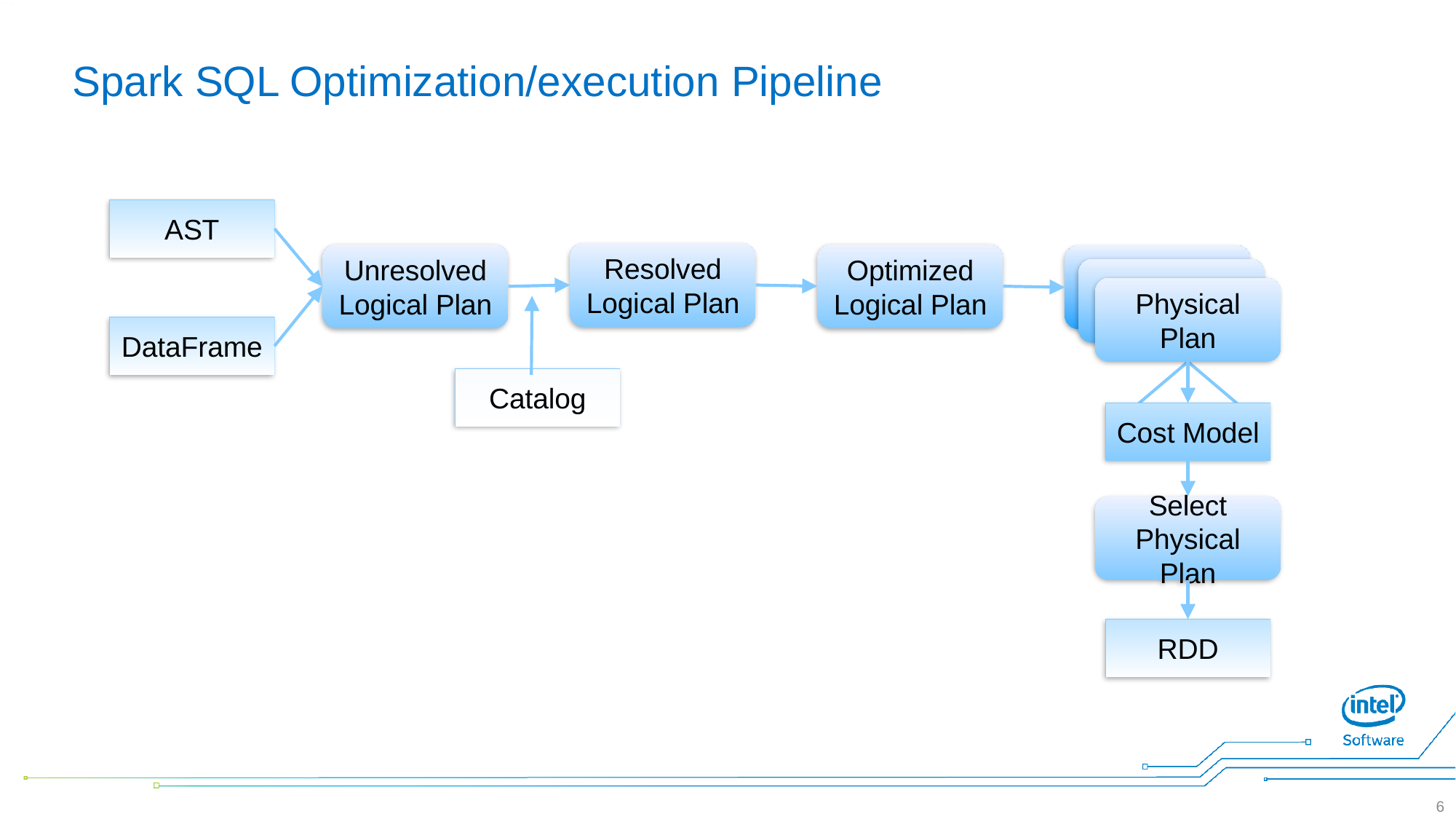

# Spark SQL Optimization/execution Pipeline
AST
Resolved Logical Plan
Optimized Logical Plan
Unresolved Logical Plan

Physical Plan
DataFrame
Catalog
Cost Model
Select Physical Plan
RDD
6